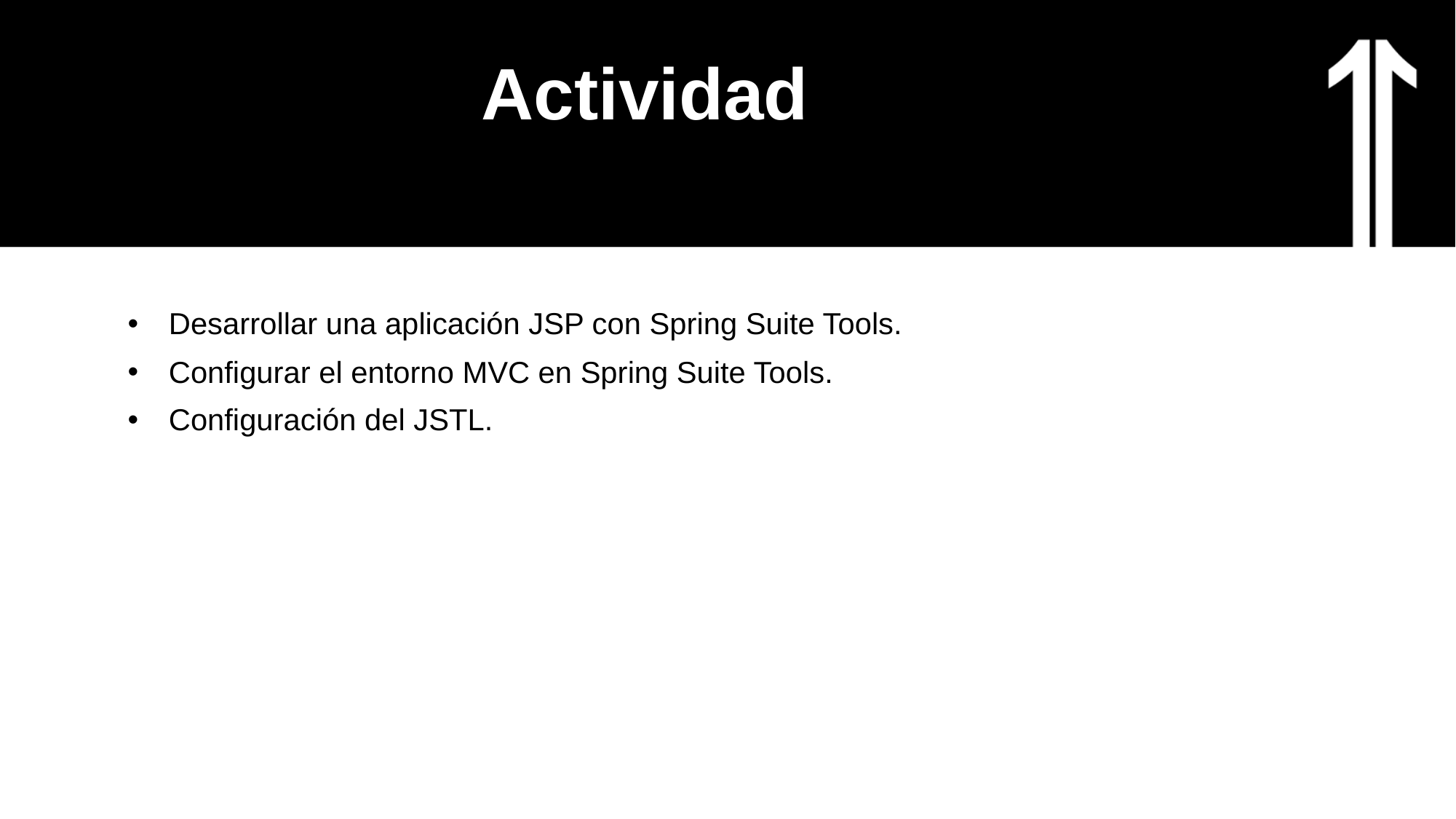

# Actividad
Desarrollar una aplicación JSP con Spring Suite Tools.
Configurar el entorno MVC en Spring Suite Tools.
Configuración del JSTL.